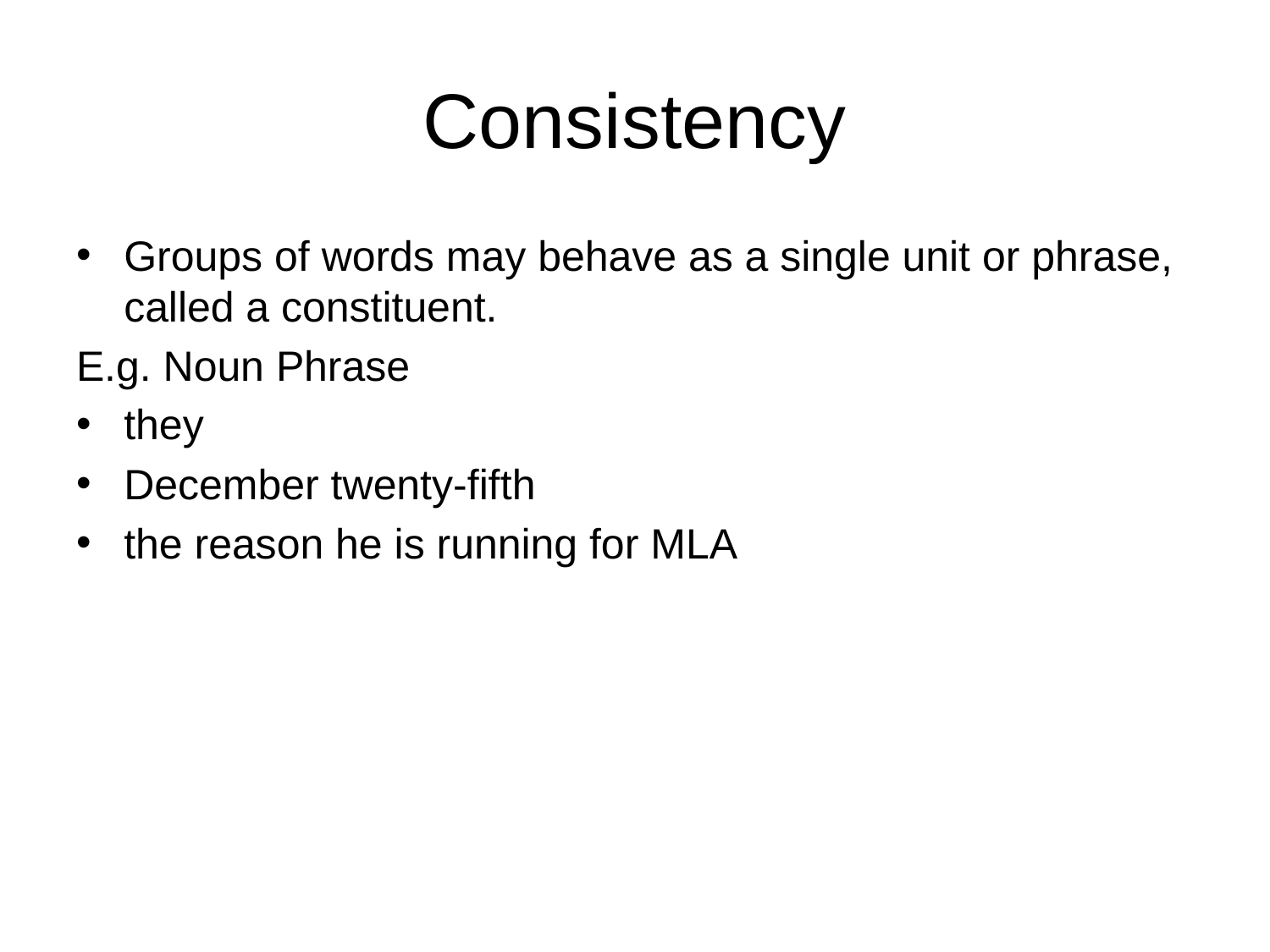

# Consistency
Groups of words may behave as a single unit or phrase, called a constituent.
E.g. Noun Phrase
they
December twenty-fifth
the reason he is running for MLA